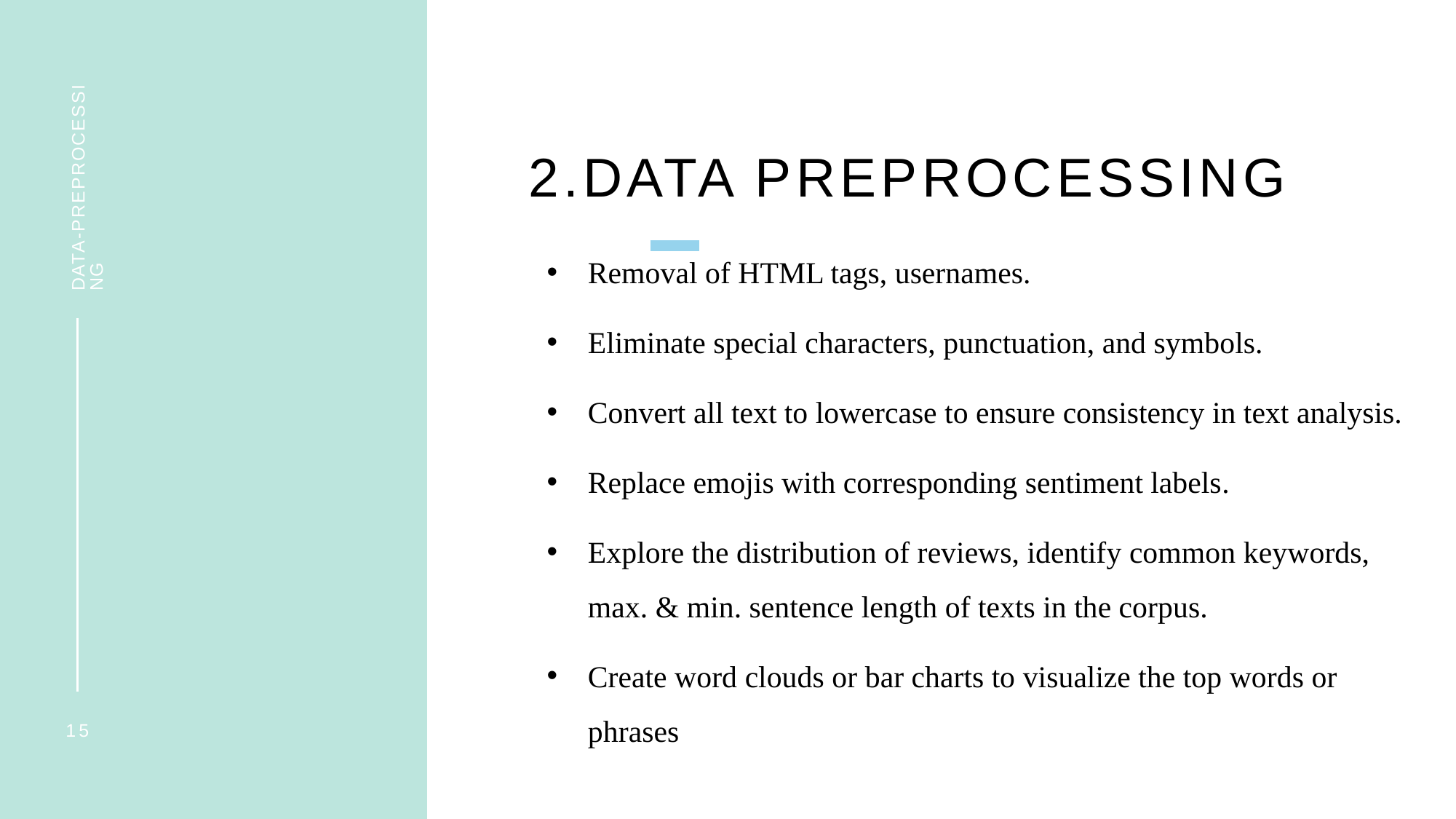

# 2.DATA PREPROCESSING
Data-preprocessing
Removal of HTML tags, usernames.
Eliminate special characters, punctuation, and symbols.
Convert all text to lowercase to ensure consistency in text analysis.
Replace emojis with corresponding sentiment labels.
Explore the distribution of reviews, identify common keywords, max. & min. sentence length of texts in the corpus.
Create word clouds or bar charts to visualize the top words or phrases
15